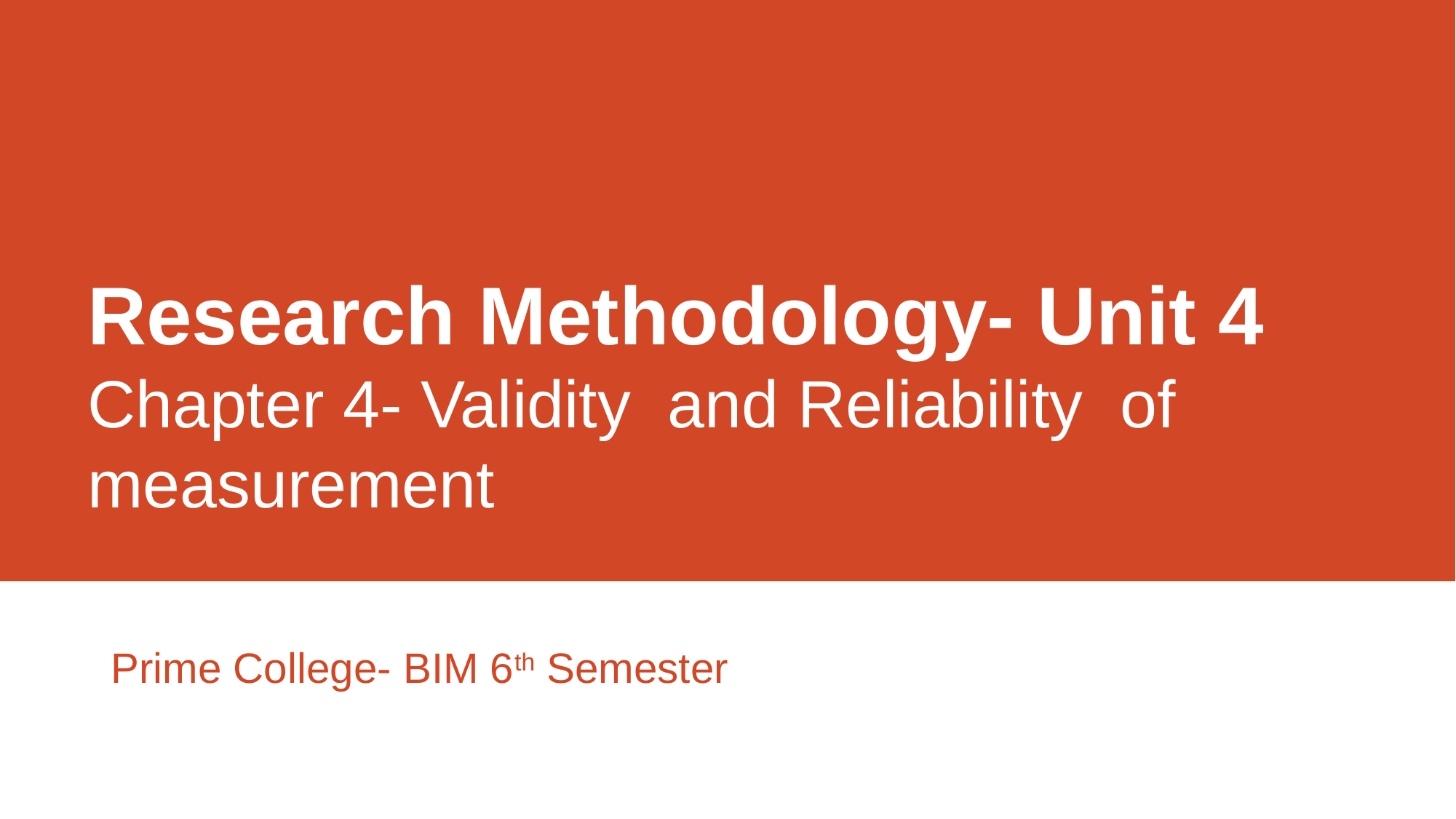

# Research Methodology- Unit 4 Chapter 4- Validity  and Reliability  of  measurement
Prime College- BIM 6th Semester